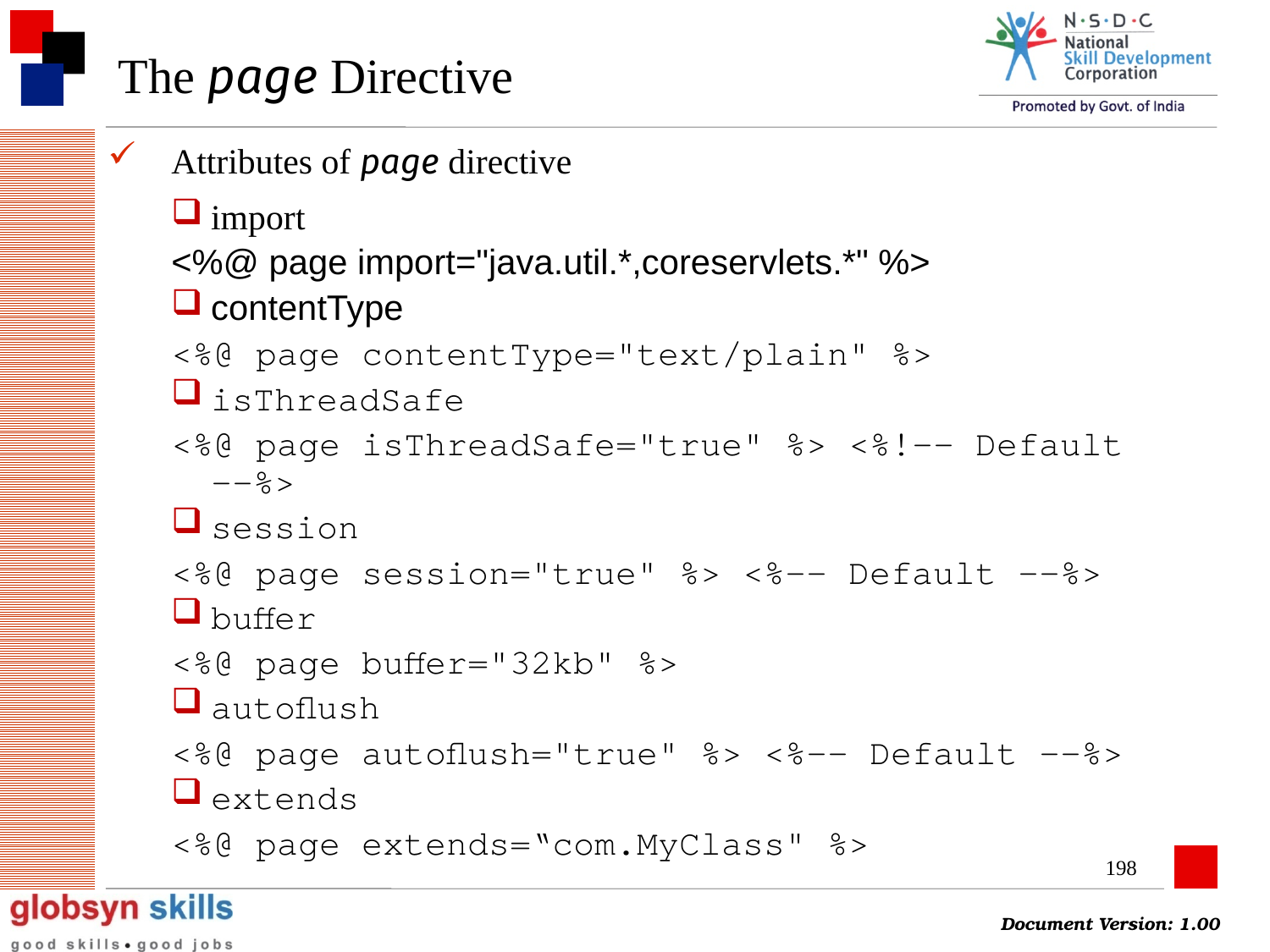

# The page Directive
Attributes of page directive
import
<%@ page import="java.util.*,coreservlets.*" %>
contentType
<%@ page contentType="text/plain" %>
isThreadSafe
<%@ page isThreadSafe="true" %> <%!-- Default --%>
session
<%@ page session="true" %> <%-- Default --%>
buffer
<%@ page buffer="32kb" %>
autoflush
<%@ page autoflush="true" %> <%-- Default --%>
extends
<%@ page extends=“com.MyClass" %>